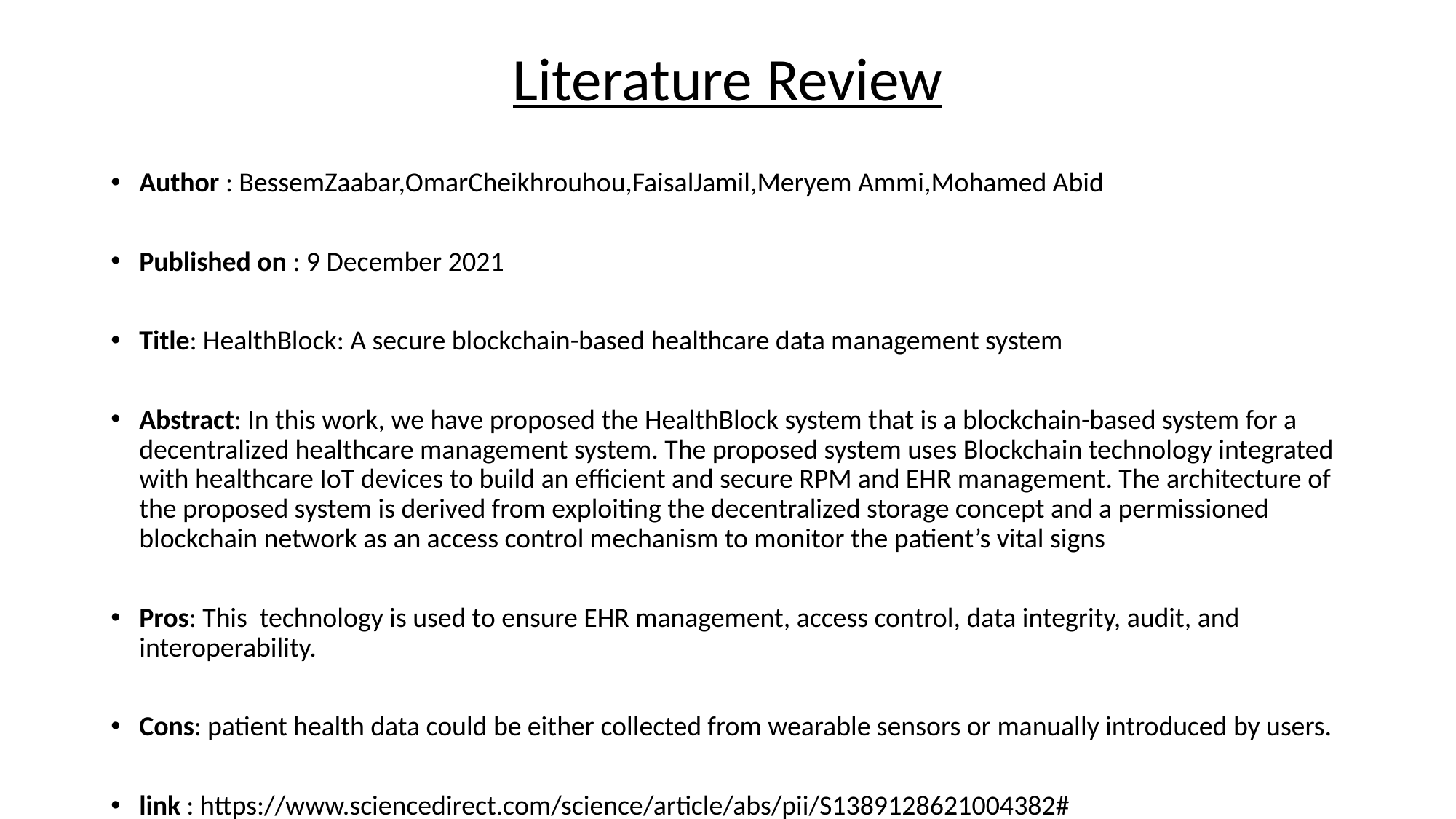

# Literature Review

Author : BessemZaabar,OmarCheikhrouhou,FaisalJamil,Meryem Ammi,Mohamed Abid

Published on : 9 December 2021

Title: HealthBlock: A secure blockchain-based healthcare data management system

Abstract: In this work, we have proposed the HealthBlock system that is a blockchain-based system for a decentralized healthcare management system. The proposed system uses Blockchain technology integrated with healthcare IoT devices to build an efficient and secure RPM and EHR management. The architecture of the proposed system is derived from exploiting the decentralized storage concept and a permissioned blockchain network as an access control mechanism to monitor the patient’s vital signs

Pros: This  technology is used to ensure EHR management, access control, data integrity, audit, and interoperability.

Cons: patient health data could be either collected from wearable sensors or manually introduced by users.

link : https://www.sciencedirect.com/science/article/abs/pii/S1389128621004382#